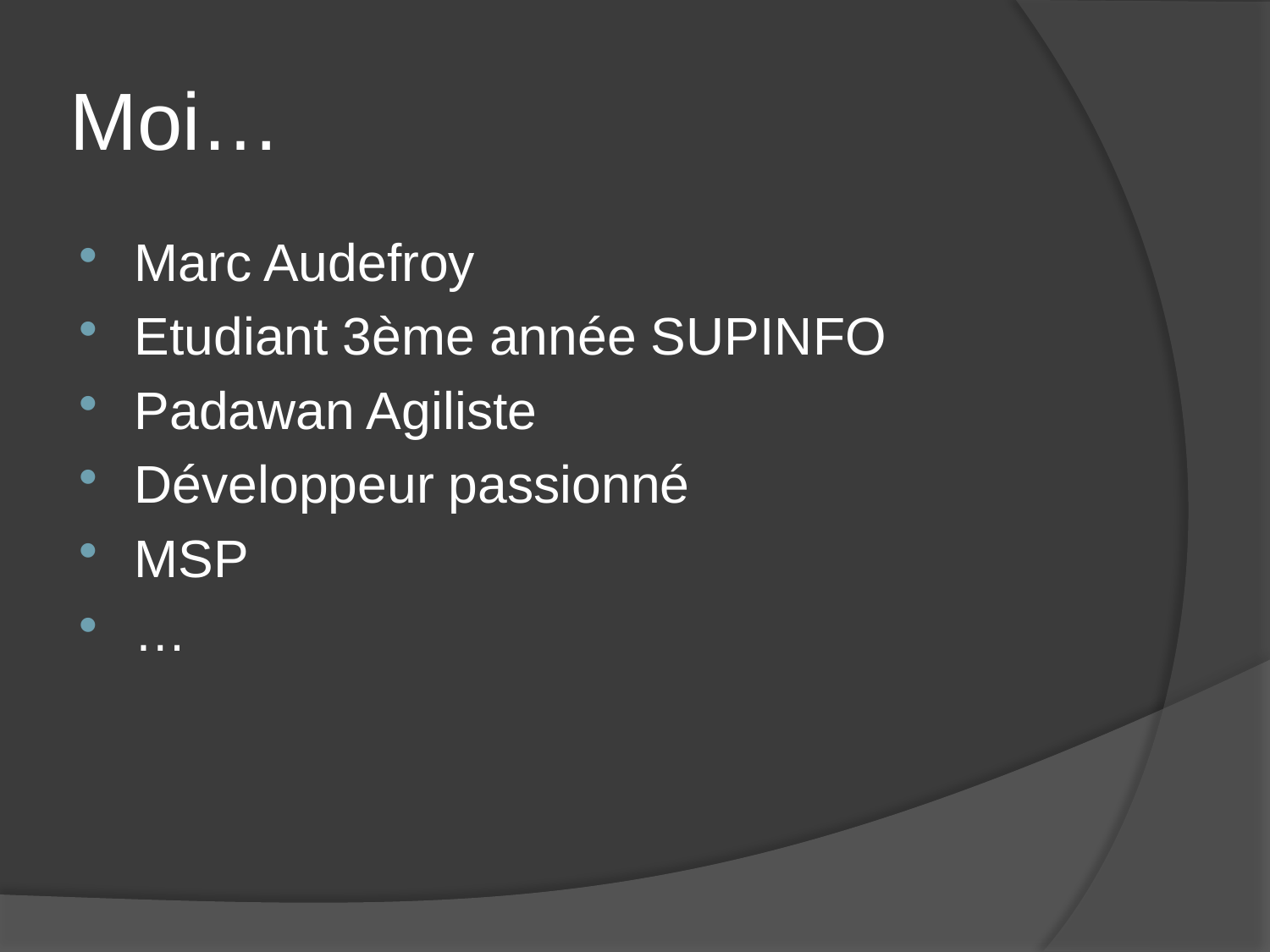

# Moi…
Marc Audefroy
Etudiant 3ème année SUPINFO
Padawan Agiliste
Développeur passionné
MSP
…